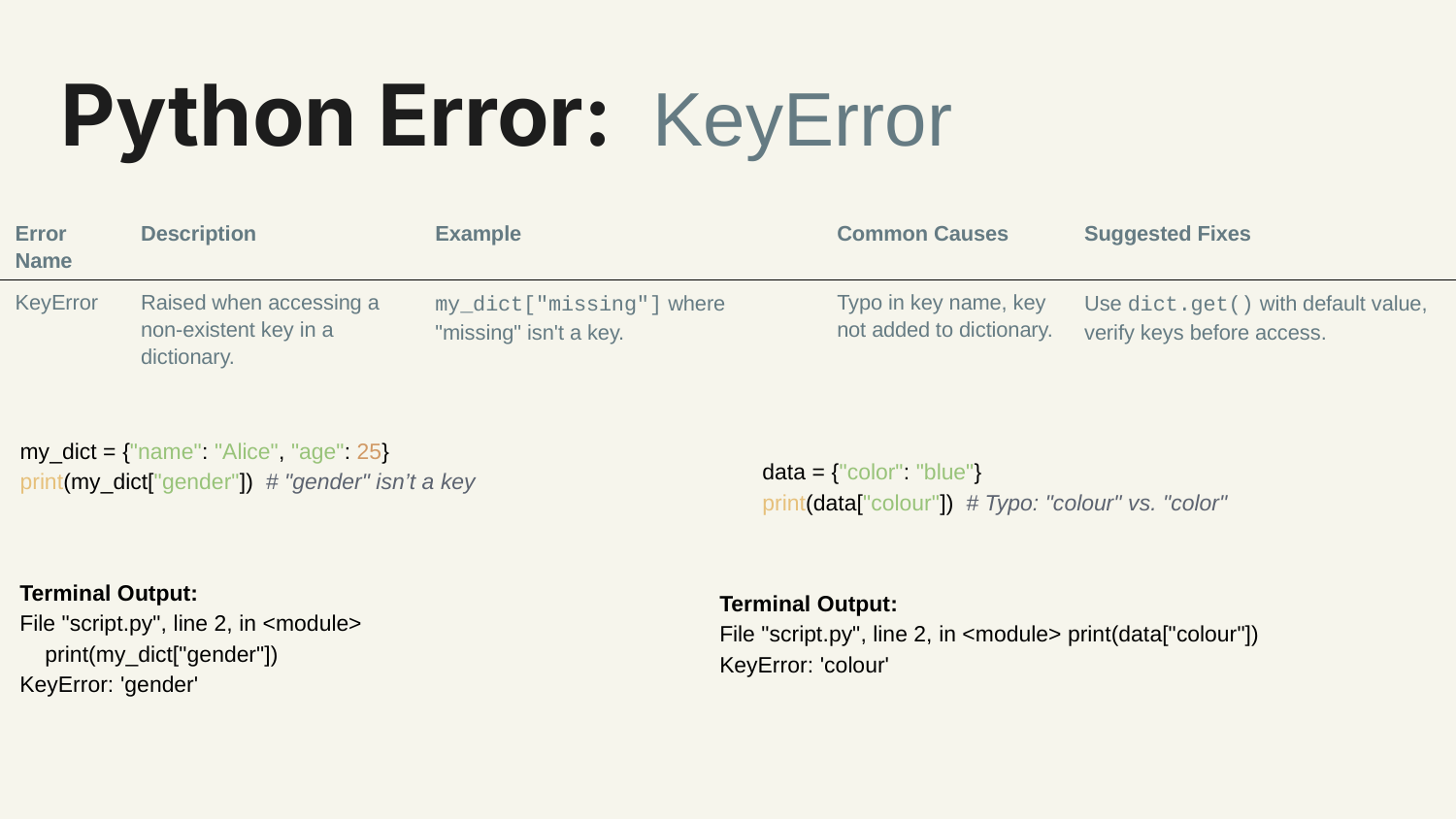

# Python Error:  KeyError
| Error Name | Description | Example | Common Causes | Suggested Fixes |
| --- | --- | --- | --- | --- |
| KeyError | Raised when accessing a non-existent key in a dictionary. | my\_dict["missing"] where "missing" isn't a key. | Typo in key name, key not added to dictionary. | Use dict.get() with default value, verify keys before access. |
my_dict = {"name": "Alice", "age": 25} print(my_dict["gender"])  # "gender" isn’t a key
data = {"color": "blue"}
print(data["colour"])  # Typo: "colour" vs. "color"
Terminal Output:
File "script.py", line 2, in <module>
    print(my_dict["gender"])
KeyError: 'gender'
Terminal Output:
File "script.py", line 2, in <module> print(data["colour"])
KeyError: 'colour'